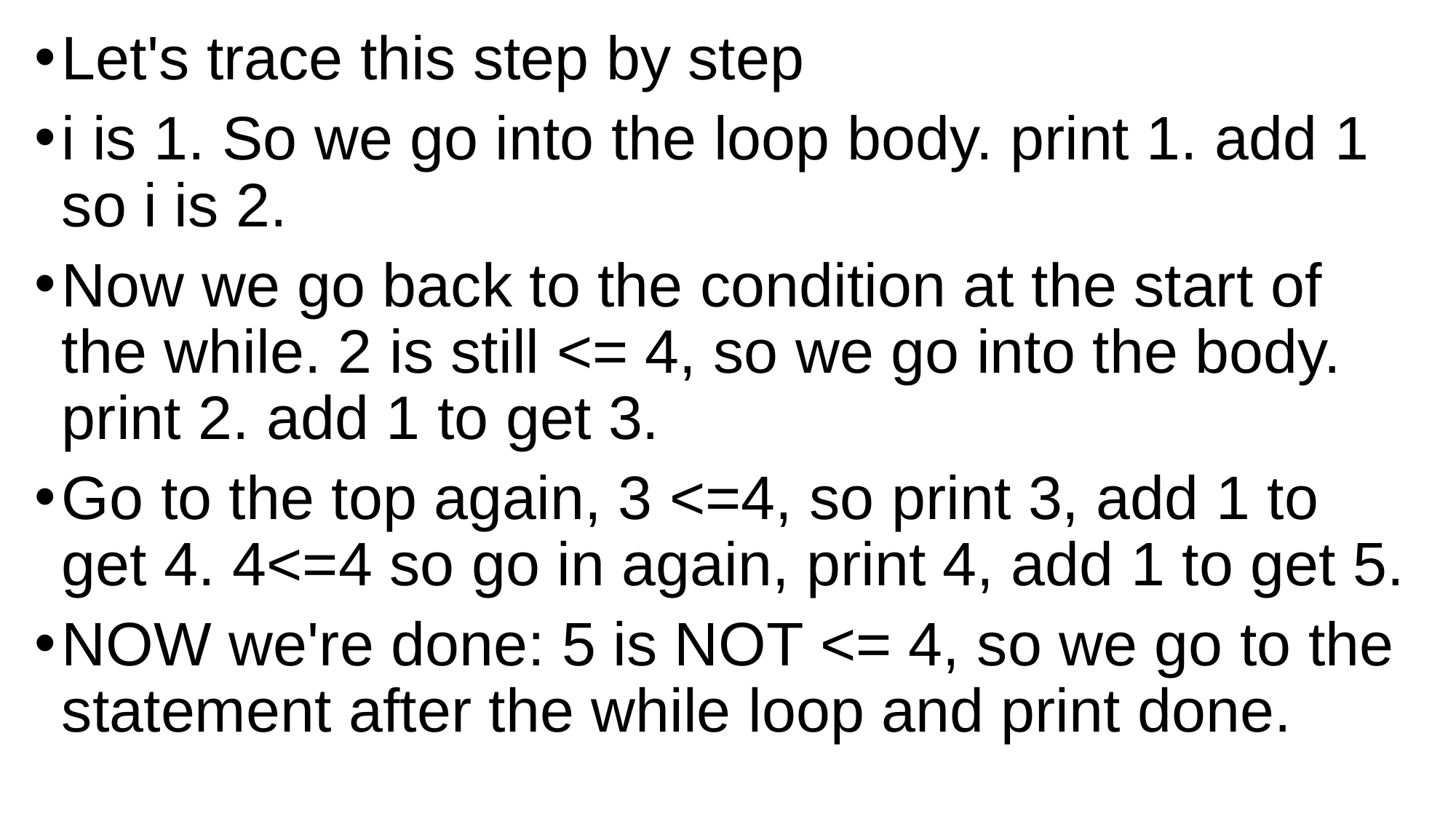

Let's trace this step by step
i is 1. So we go into the loop body. print 1. add 1 so i is 2.
Now we go back to the condition at the start of the while. 2 is still <= 4, so we go into the body. print 2. add 1 to get 3.
Go to the top again, 3 <=4, so print 3, add 1 to get 4. 4<=4 so go in again, print 4, add 1 to get 5.
NOW we're done: 5 is NOT <= 4, so we go to the statement after the while loop and print done.